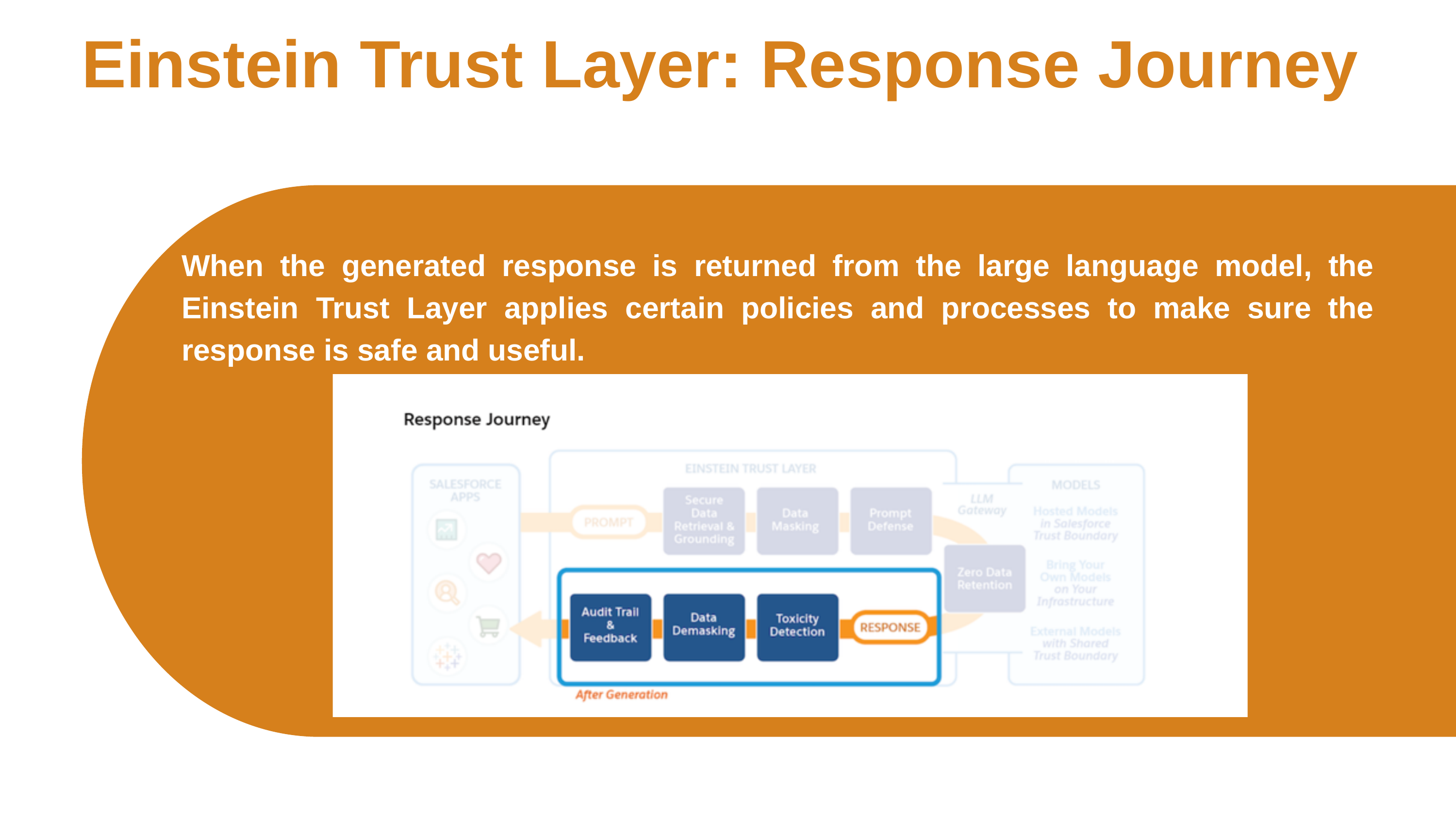

Einstein Trust Layer: Response Journey

When the generated response is returned from the large language model, the Einstein Trust Layer applies certain policies and processes to make sure the response is safe and useful.